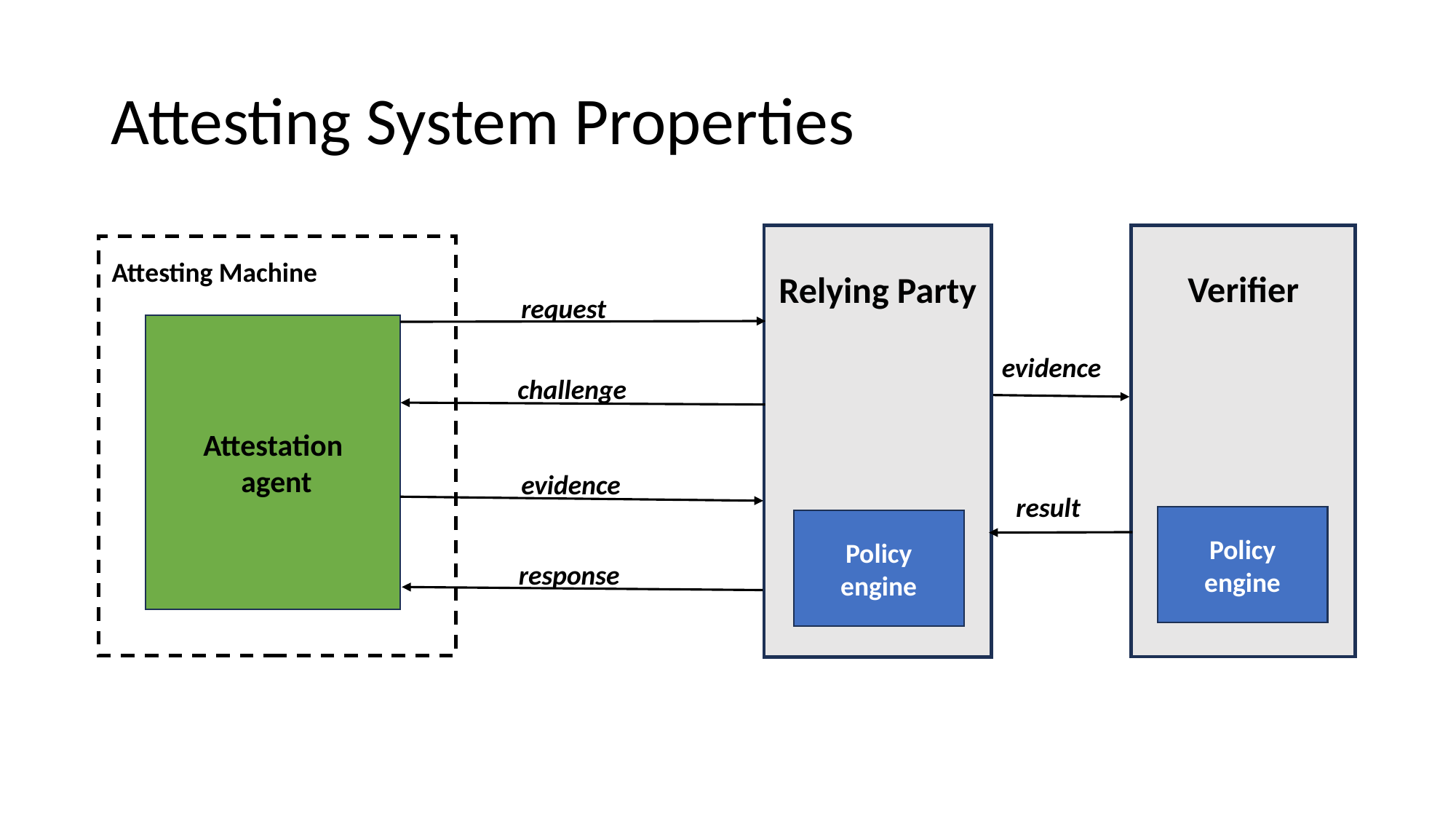

# Attesting System Properties
Relying Party

Verifier

Attesting Machine
request
Attestation
 agent
evidence
challenge
evidence
result
Policy engine
Policy engine
response